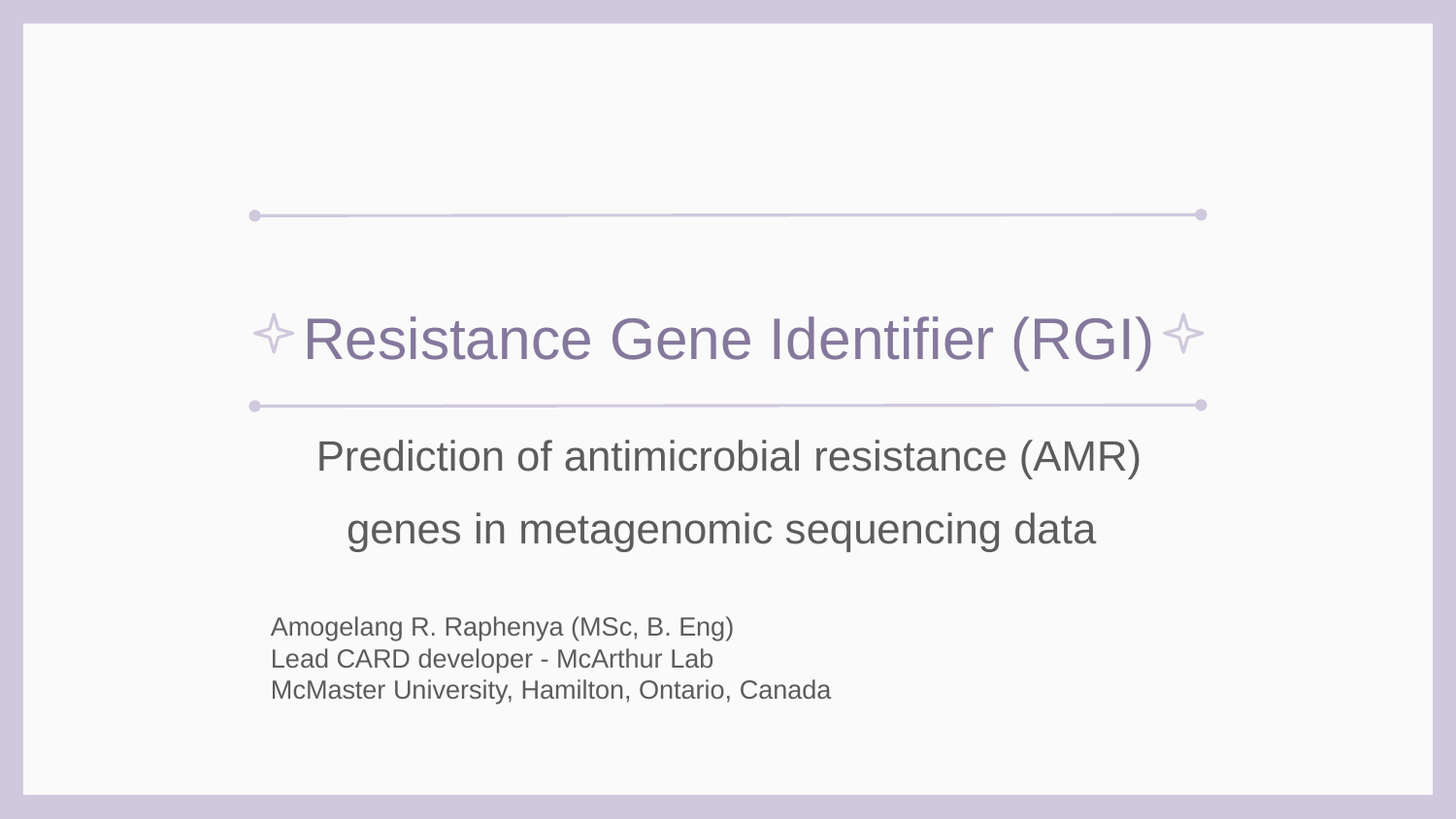

# Resistance Gene Identifier (RGI)

Prediction of antimicrobial resistance (AMR) genes in metagenomic sequencing data

Amogelang R. Raphenya (MSc, B. Eng)
Lead CARD developer - McArthur Lab
McMaster University, Hamilton, Ontario, Canada